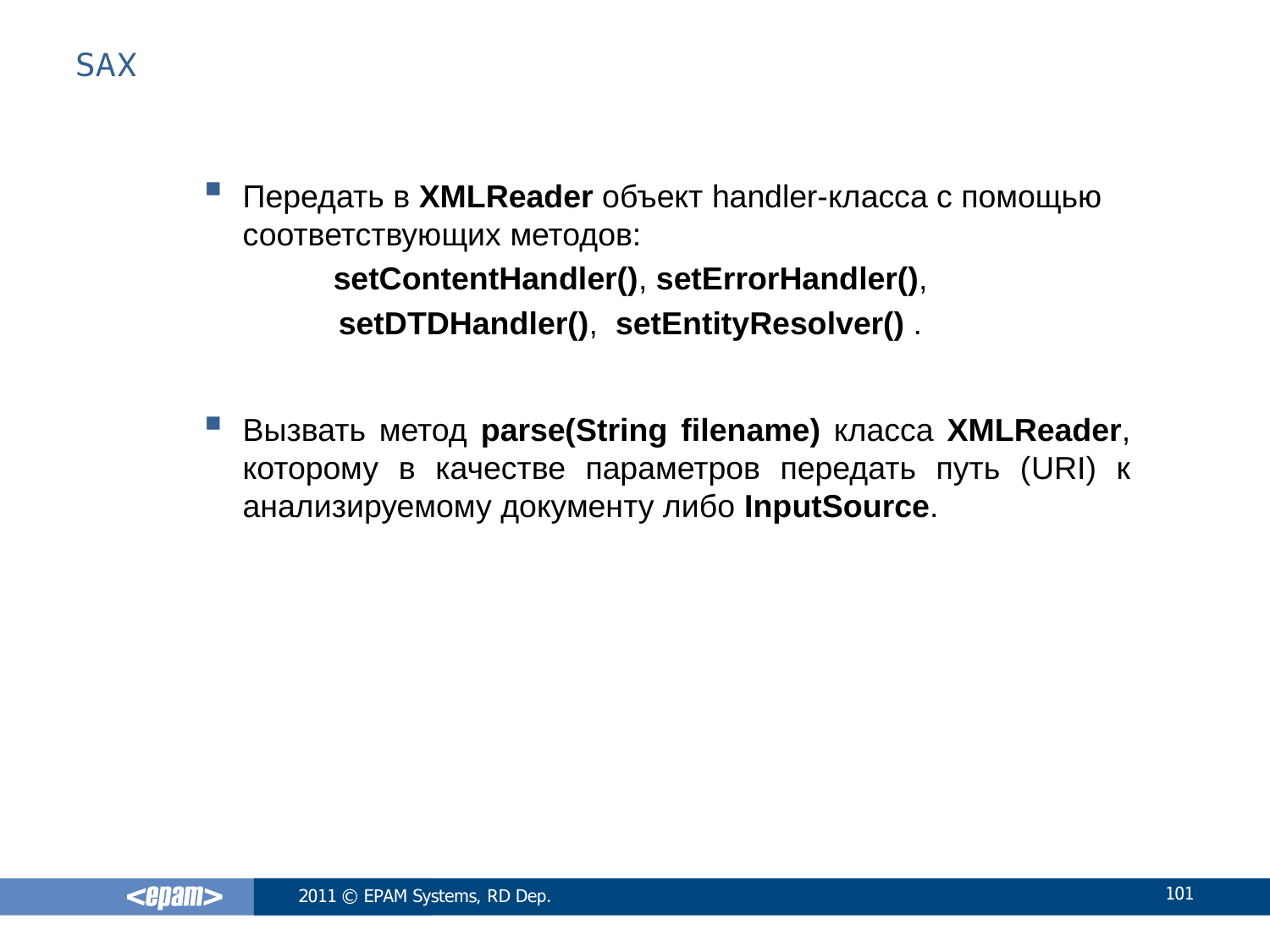

# SAX
Передать в XMLReader объект handler-класса с помощью соответствующих методов:
setContentHandler(), setErrorHandler(),
setDTDHandler(),  setEntityResolver() .

Вызвать метод parse(String filename) класса XMLReader, которому в качестве параметров передать путь (URI) к анализируемому документу либо InputSource.

101
2011 © EPAM Systems, RD Dep.